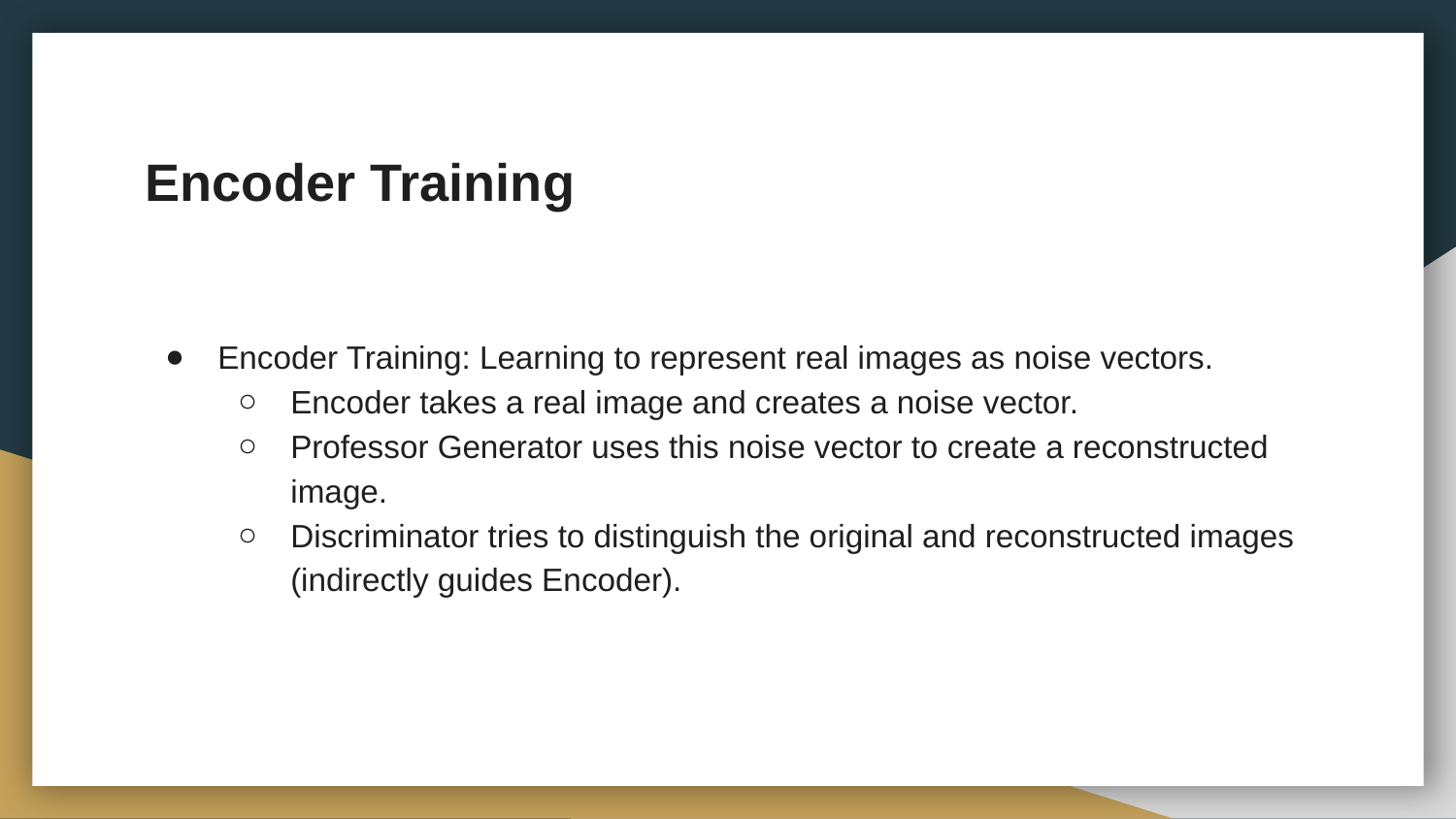

# Encoder Training
Encoder Training: Learning to represent real images as noise vectors.
Encoder takes a real image and creates a noise vector.
Professor Generator uses this noise vector to create a reconstructed image.
Discriminator tries to distinguish the original and reconstructed images (indirectly guides Encoder).